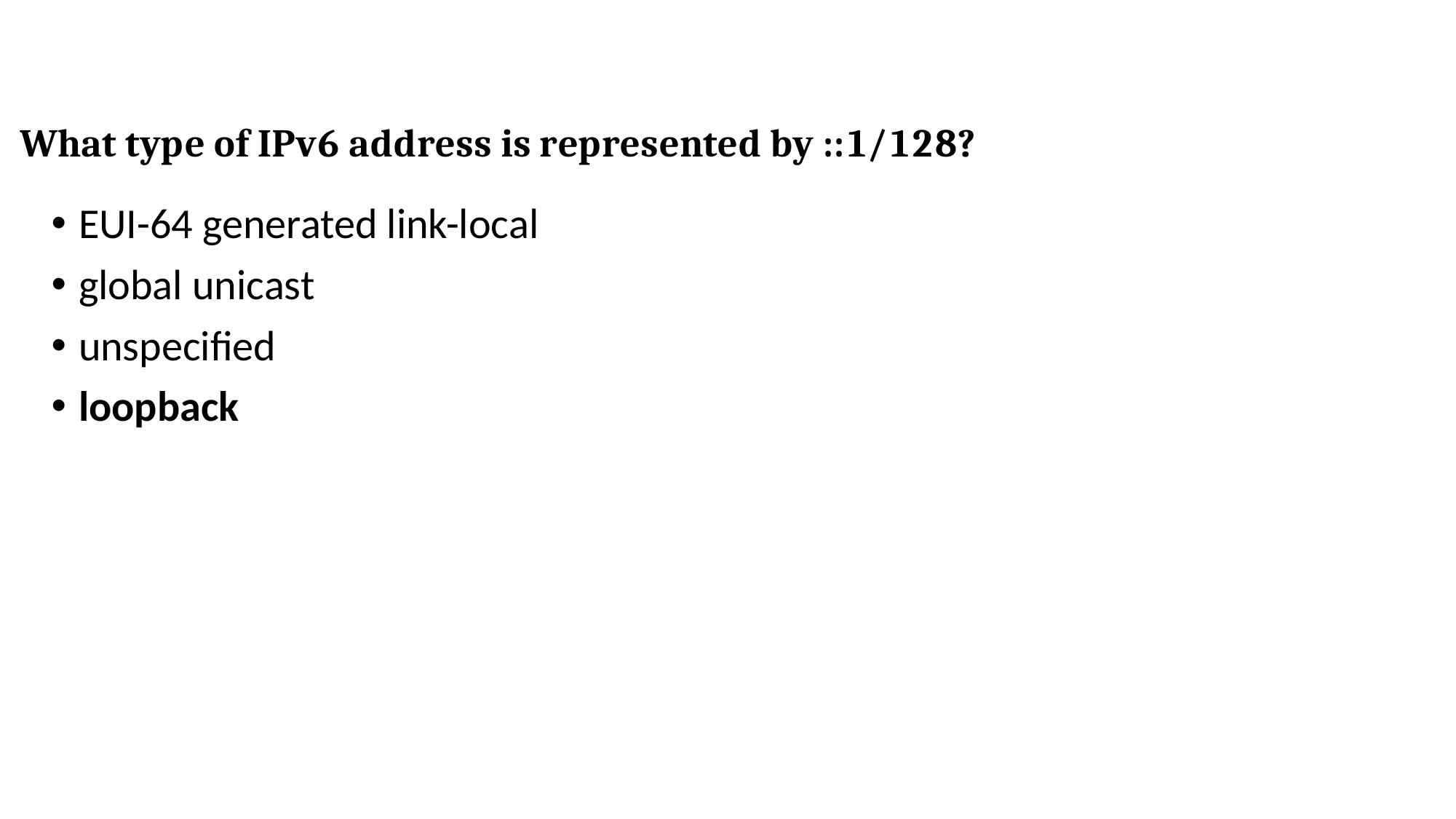

# What type of IPv6 address is represented by ::1/128?
EUI-64 generated link-local
global unicast
unspecified
loopback